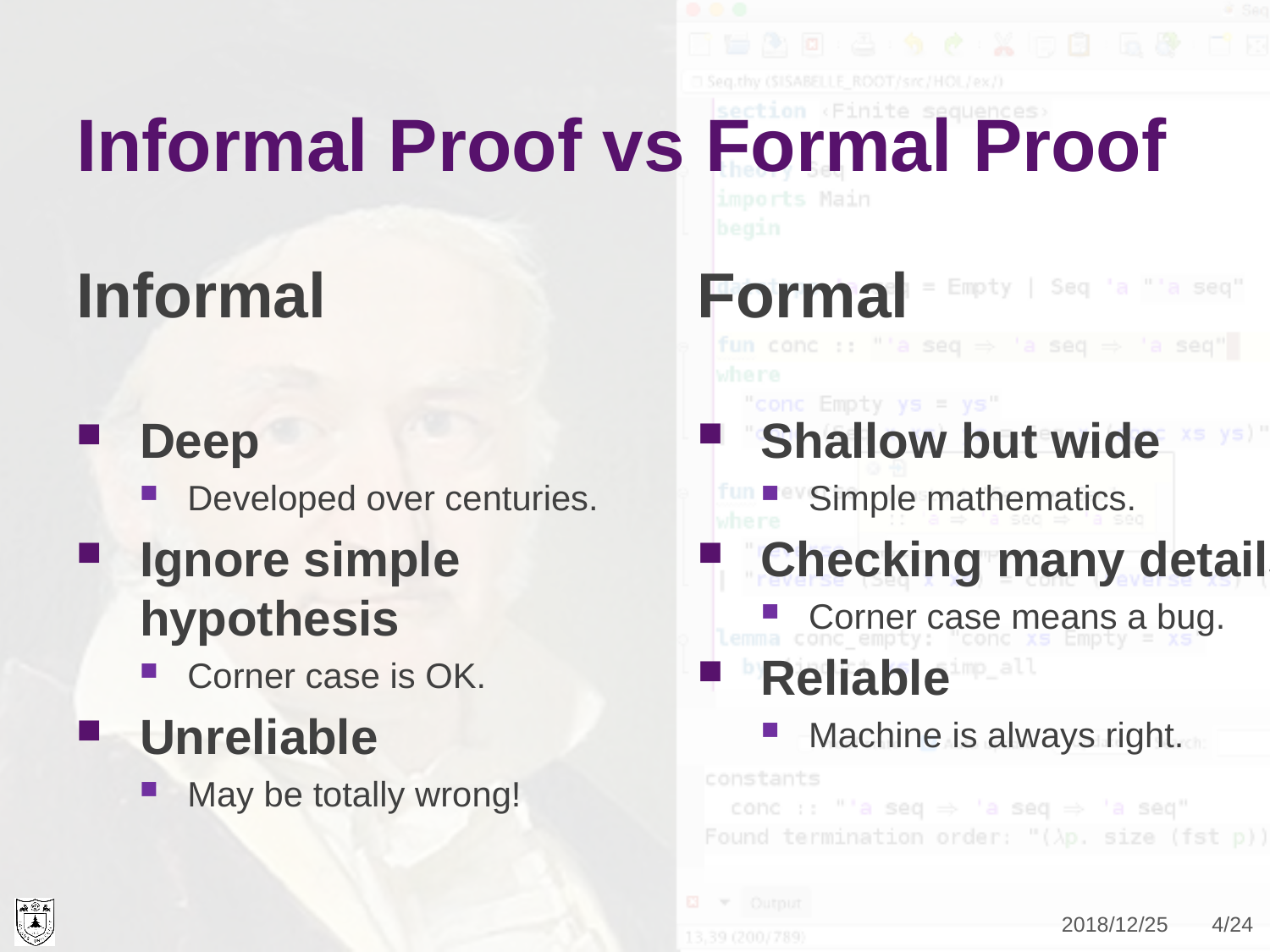

# Informal Proof vs Formal Proof
Informal

Deep
Developed over centuries.
Ignore simple hypothesis
Corner case is OK.
Unreliable
May be totally wrong!
Formal

Shallow but wide
Simple mathematics.
Checking many details
Corner case means a bug.
Reliable
Machine is always right.
2018/12/25
4/24